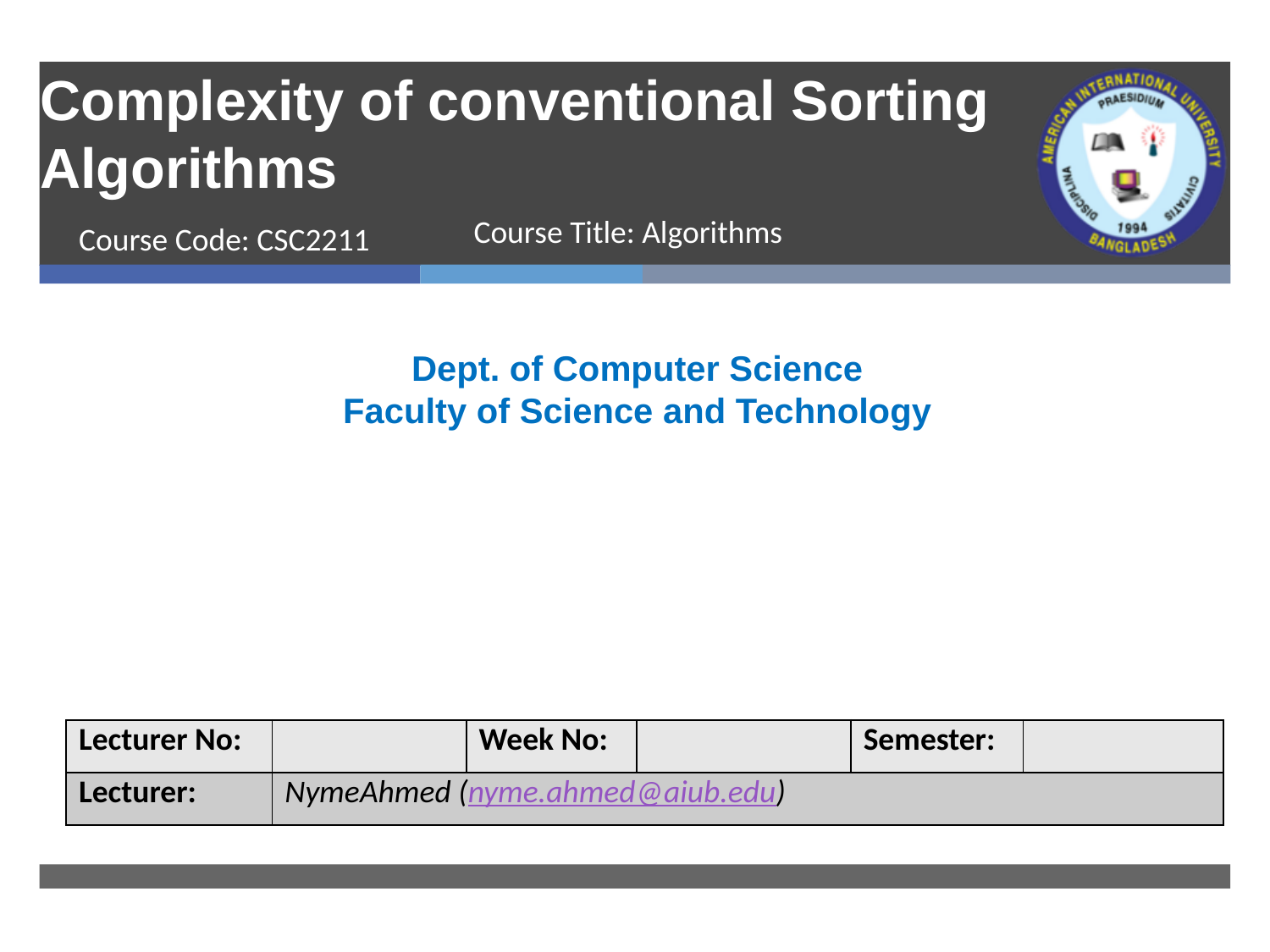

# Complexity of conventional Sorting Algorithms
Course Code: CSC2211
Course Title: Algorithms
Dept. of Computer Science
Faculty of Science and Technology
| Lecturer No: |  | Week No: |  | Semester: |  |
| --- | --- | --- | --- | --- | --- |
| Lecturer: | NymeAhmed (nyme.ahmed@aiub.edu) |  |  |  |  |